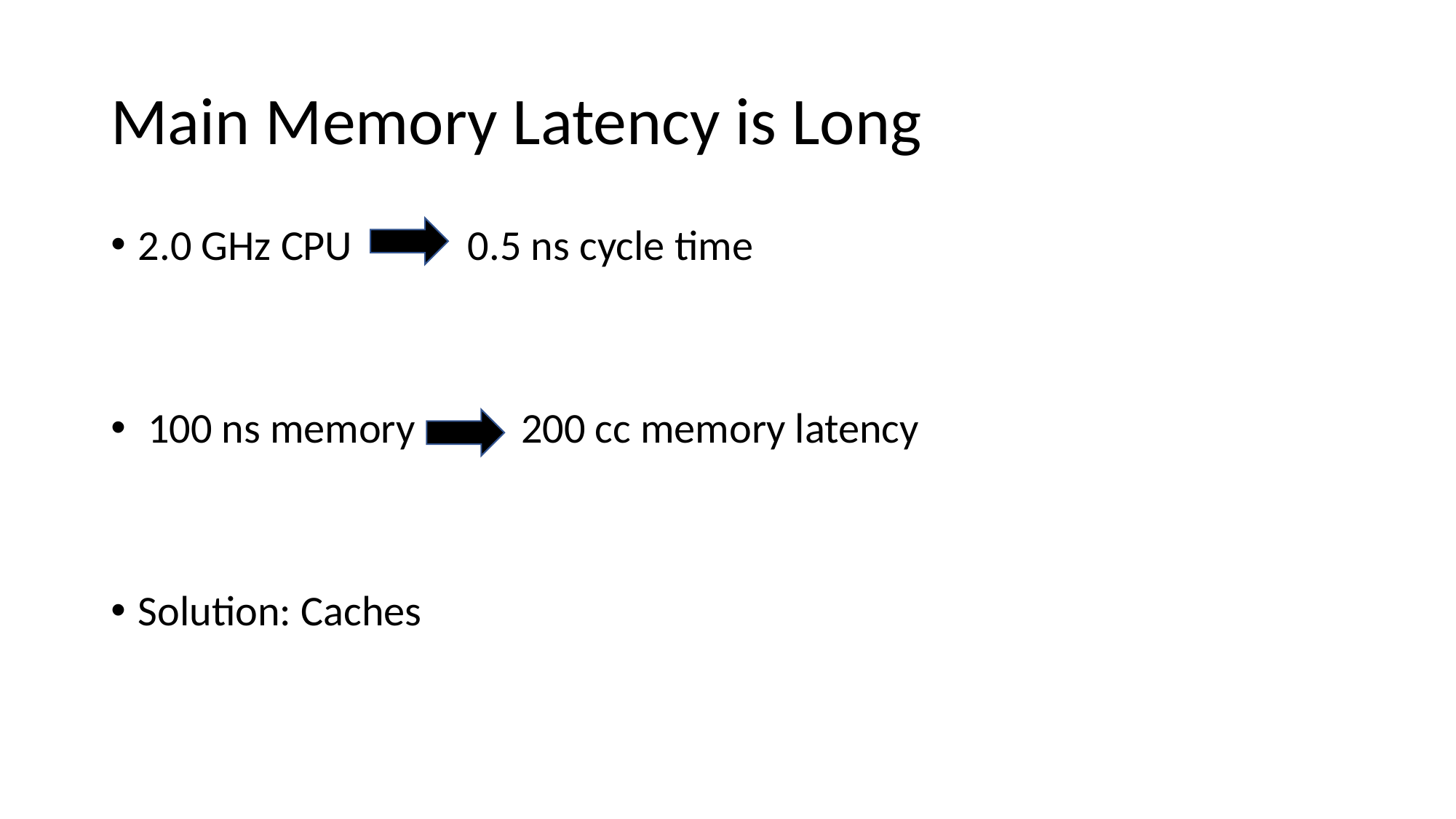

# Main Memory Latency is Long
2.0 GHz CPU            0.5 ns cycle time

 100 ns memory           200 cc memory latency

Solution: Caches